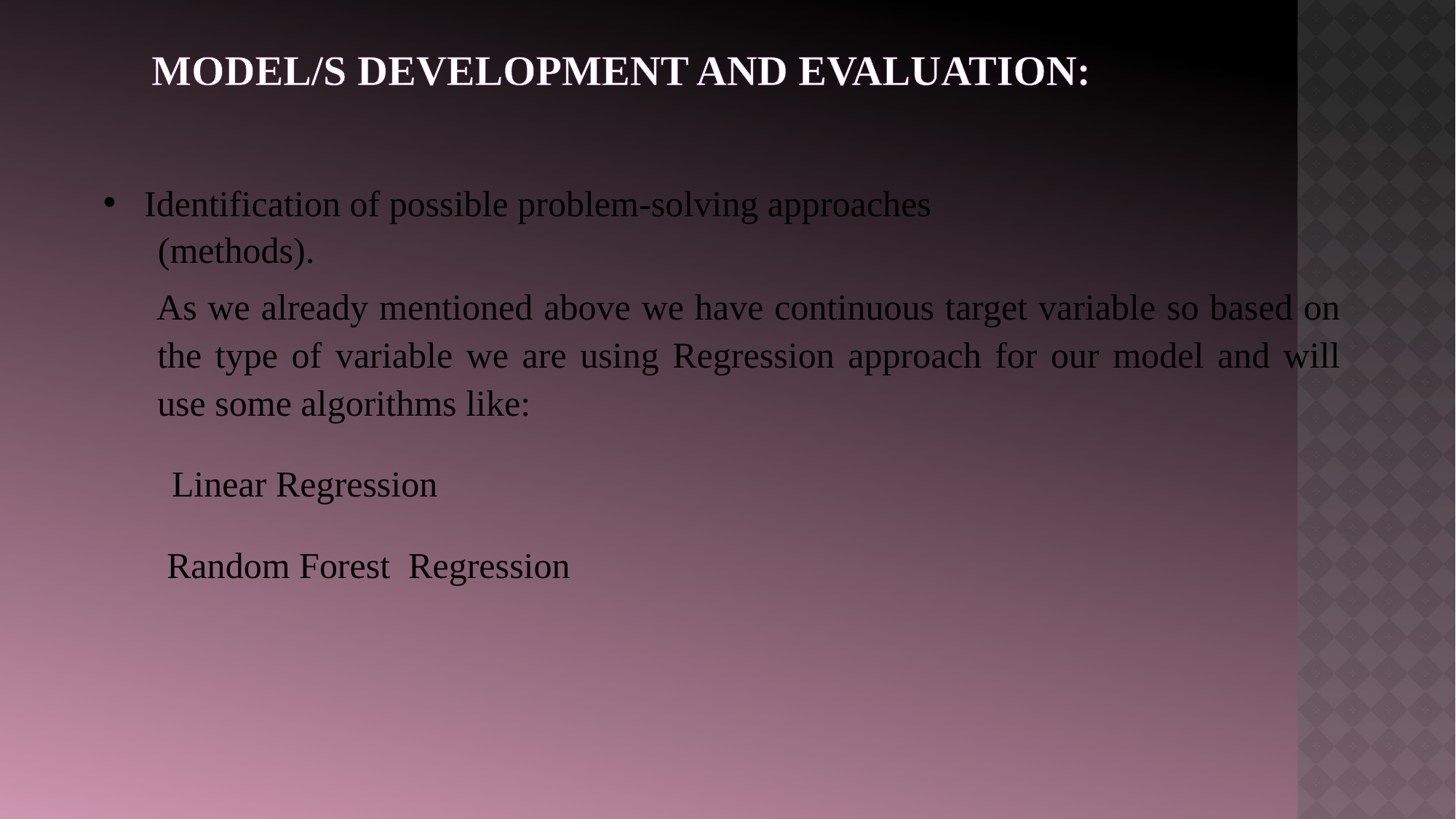

# Model/s Development and Evaluation:
Identification of possible problem-solving approaches
(methods).
As we already mentioned above we have continuous target variable so based on the type of variable we are using Regression approach for our model and will use some algorithms like:
Linear Regression
       Random Forest  Regression